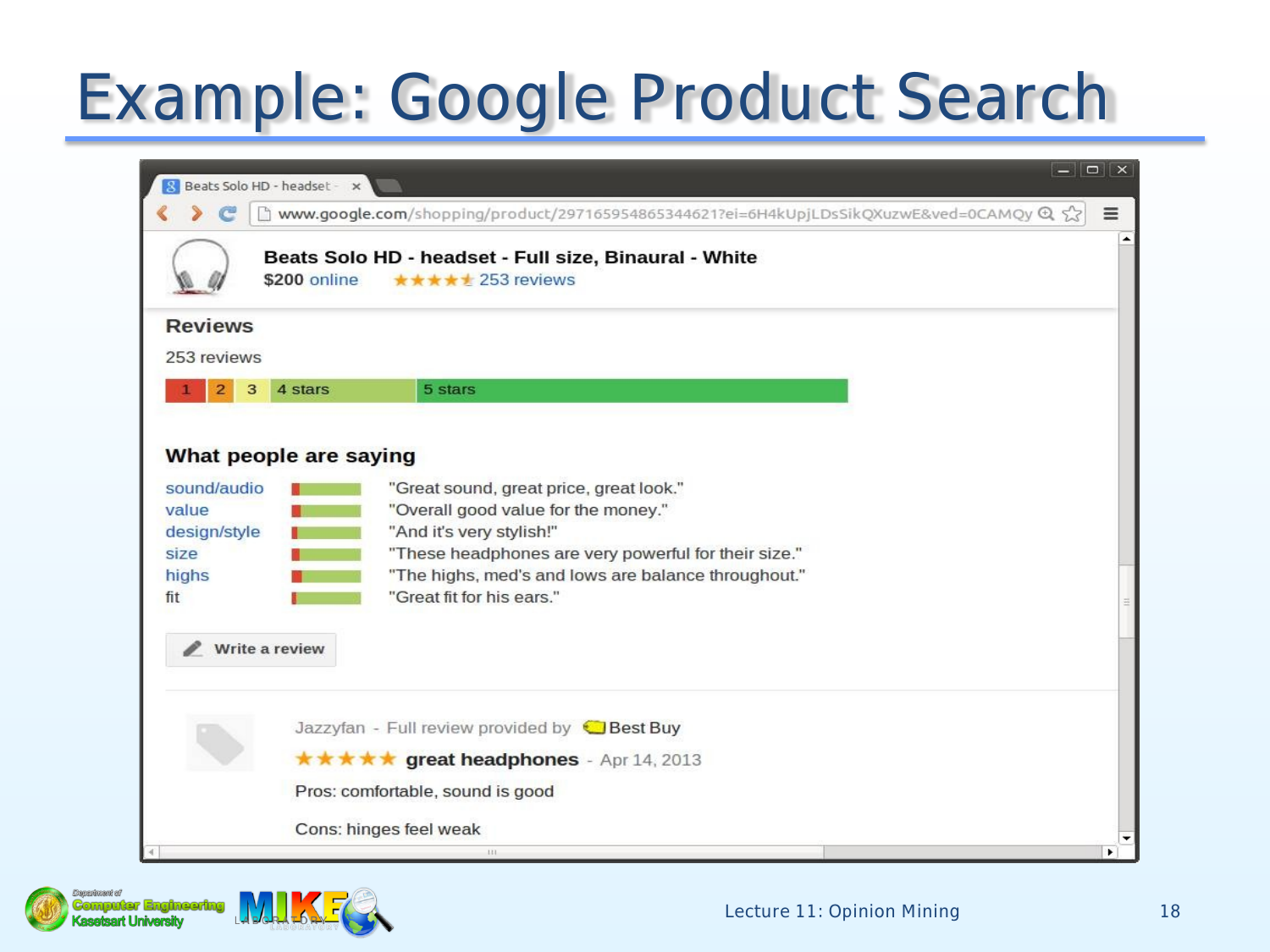

# Example: Google Product Search

Lecture 11: Opinion Mining
18